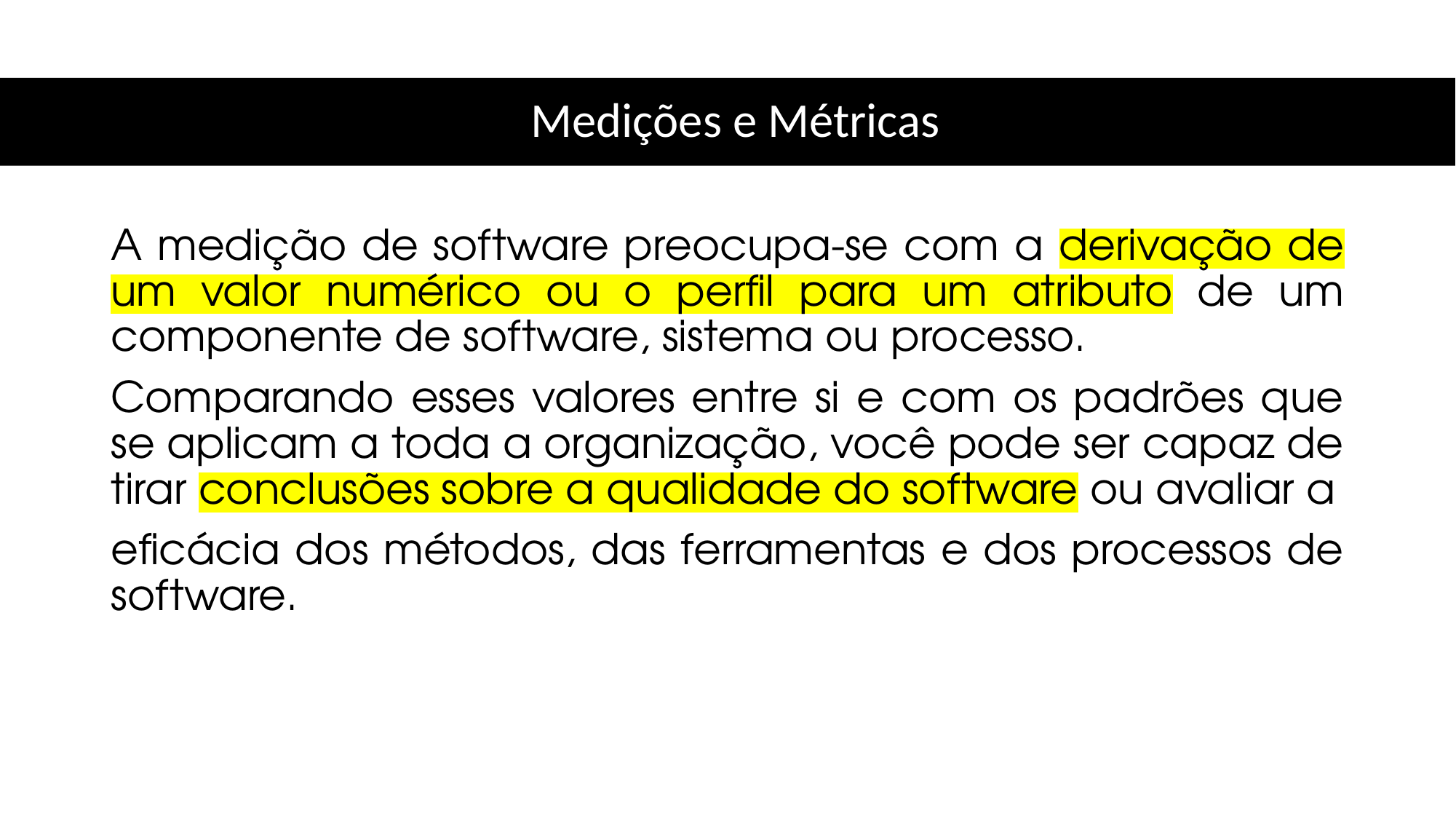

# Medições e Métricas

A medição de software preocupa-se com a derivação de um valor numérico ou o perfil para um atributo de um componente de software, sistema ou processo.
Comparando esses valores entre si e com os padrões que se aplicam a toda a organização, você pode ser capaz de tirar conclusões sobre a qualidade do software ou avaliar a
eficácia dos métodos, das ferramentas e dos processos de software.